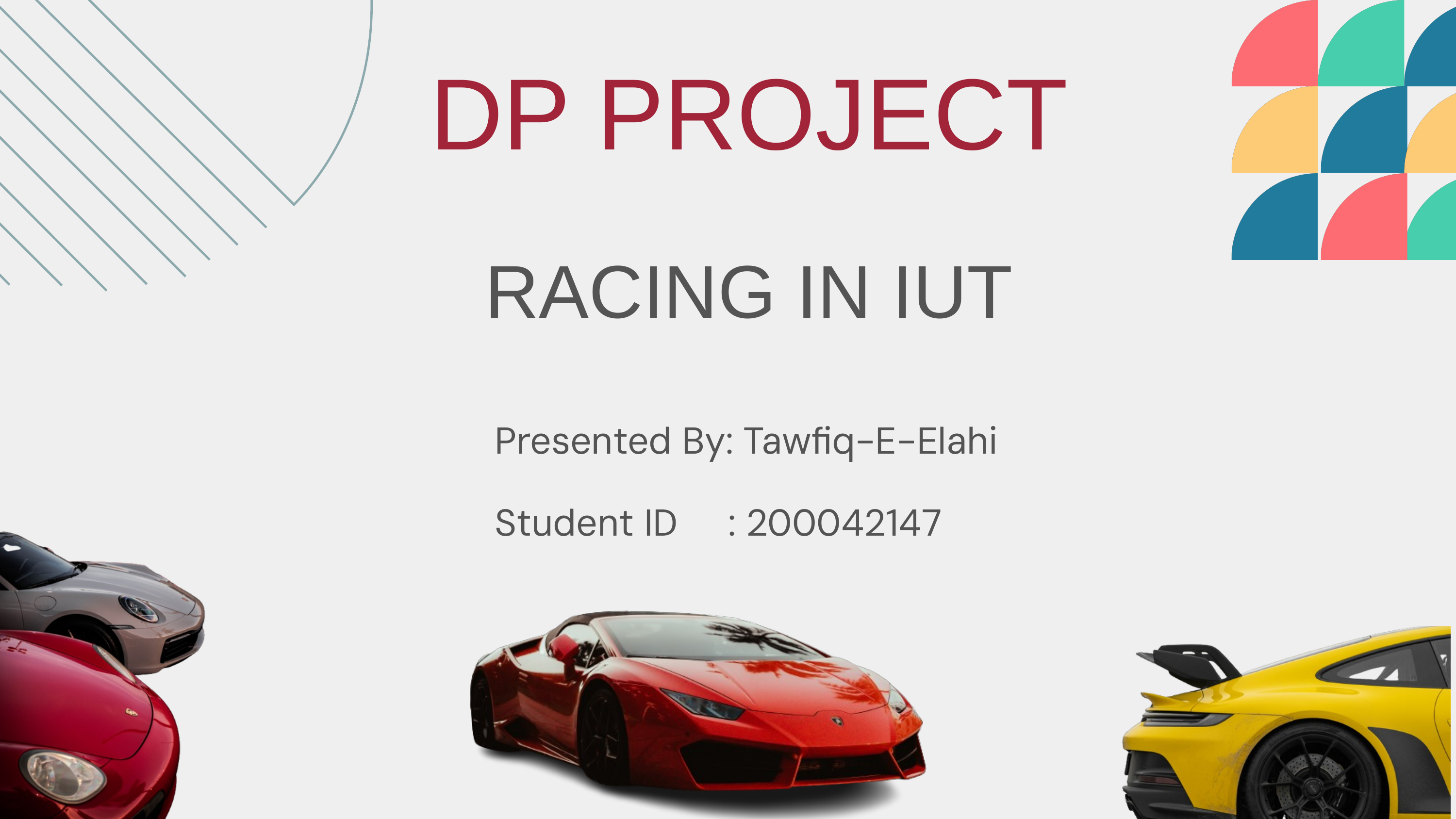

DP PROJECT

RACING IN IUT
Presented By: Tawfiq-E-Elahi
Student ID     : 200042147